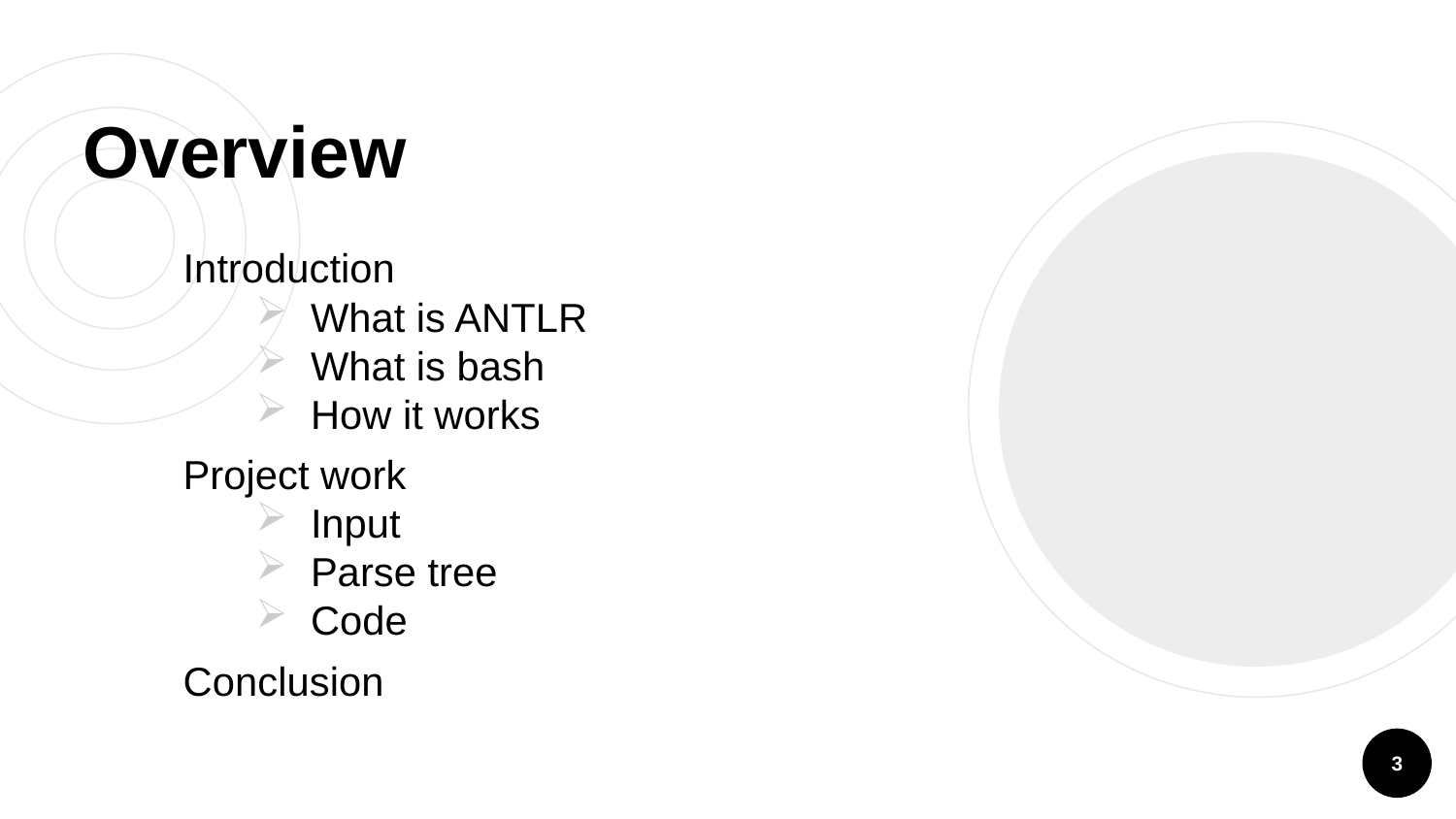

# Overview
Introduction
What is ANTLR
What is bash
How it works
Project work
Input
Parse tree
Code
Conclusion

3